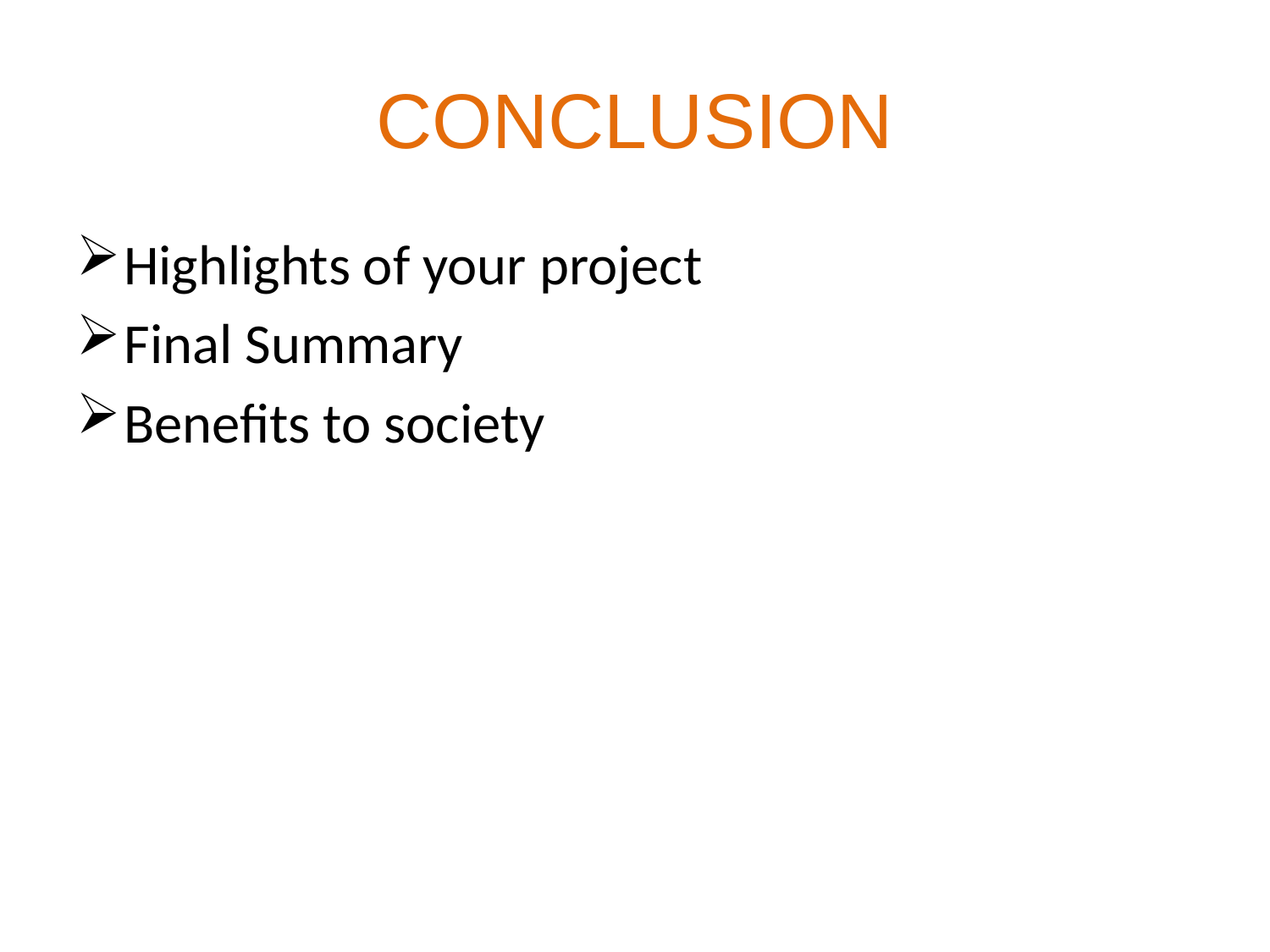

# CONCLUSION
Highlights of your project
Final Summary
Benefits to society